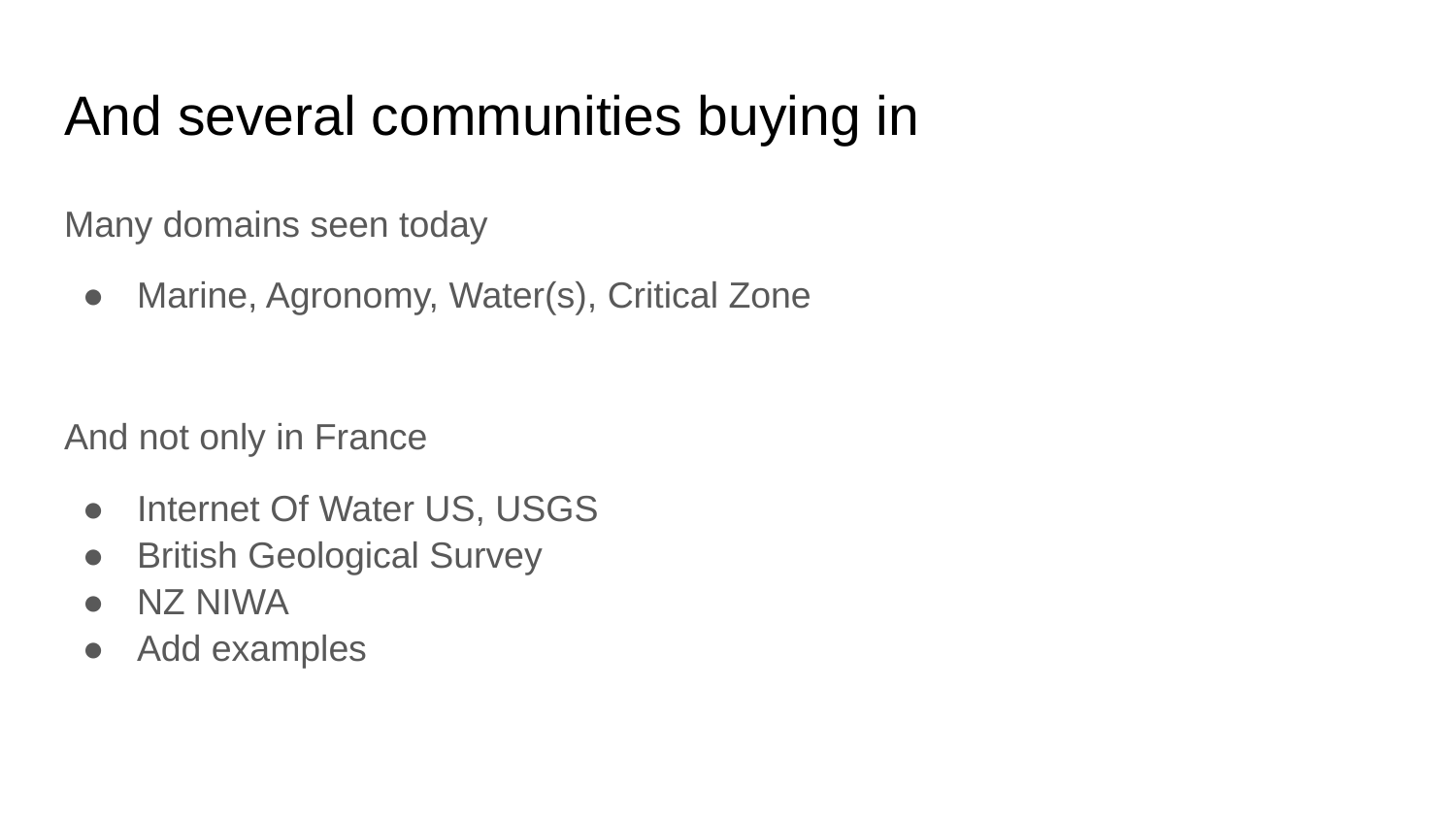

# And several communities buying in
Many domains seen today
Marine, Agronomy, Water(s), Critical Zone

And not only in France
Internet Of Water US, USGS
British Geological Survey
NZ NIWA
Add examples